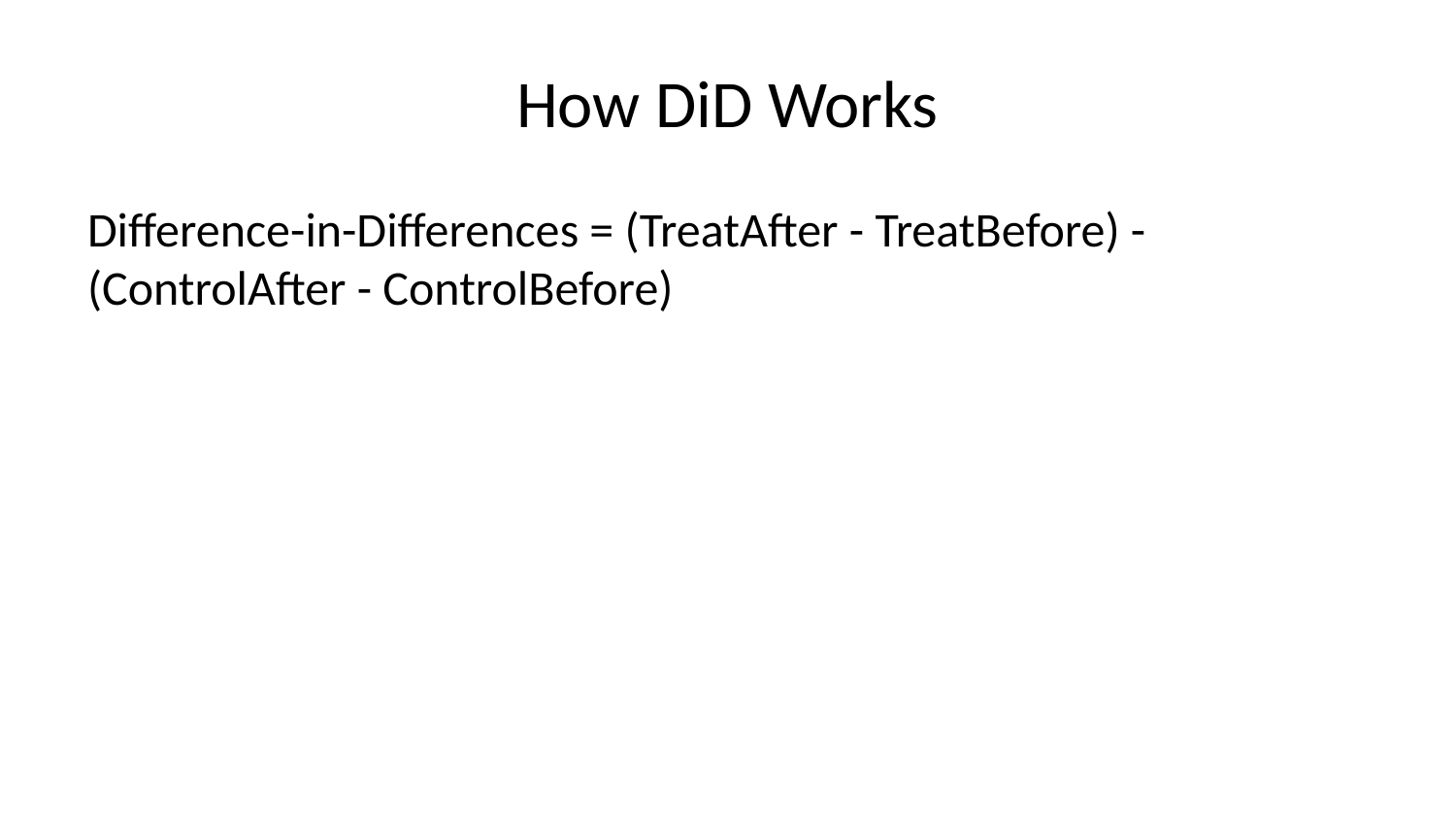

# How DiD Works
Difference-in-Differences = (TreatAfter - TreatBefore) - (ControlAfter - ControlBefore)